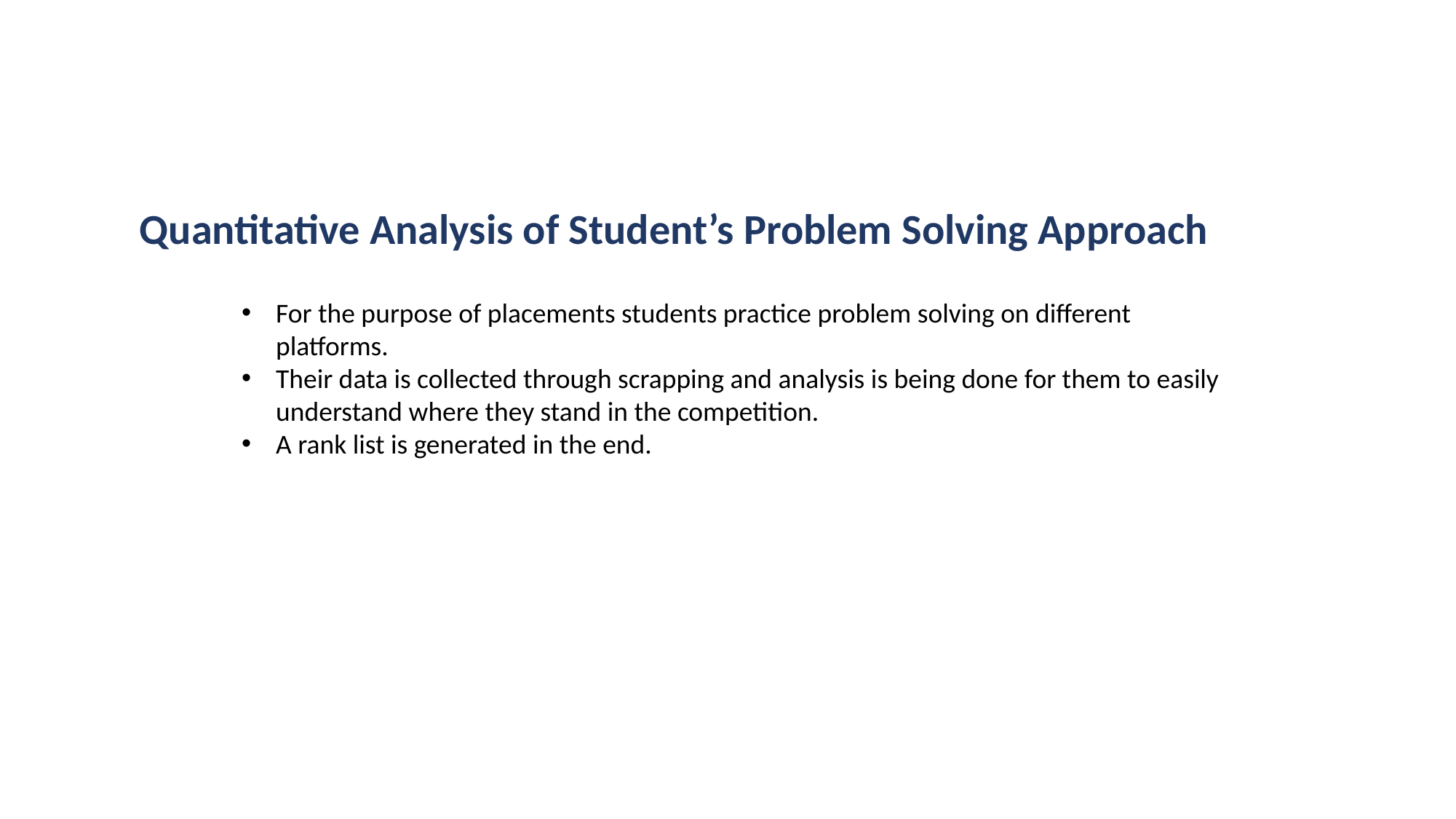

Quantitative Analysis of Student’s Problem Solving Approach
For the purpose of placements students practice problem solving on different platforms.
Their data is collected through scrapping and analysis is being done for them to easily understand where they stand in the competition.
A rank list is generated in the end.